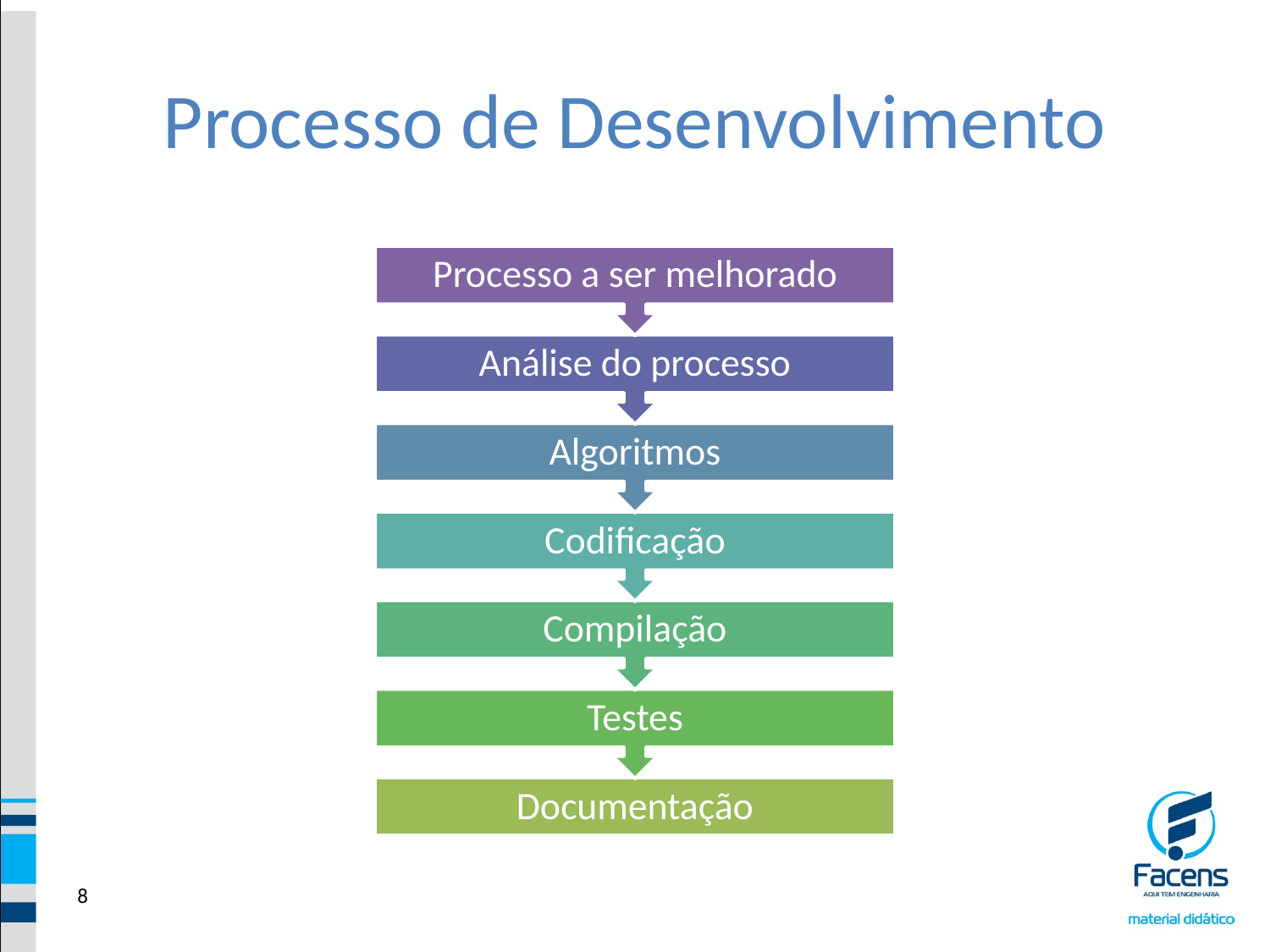

# Processo de Desenvolvimento
Documentação
Testes
Compilação
Codificação
Algoritmos
Análise do processo
Processo a ser melhorado